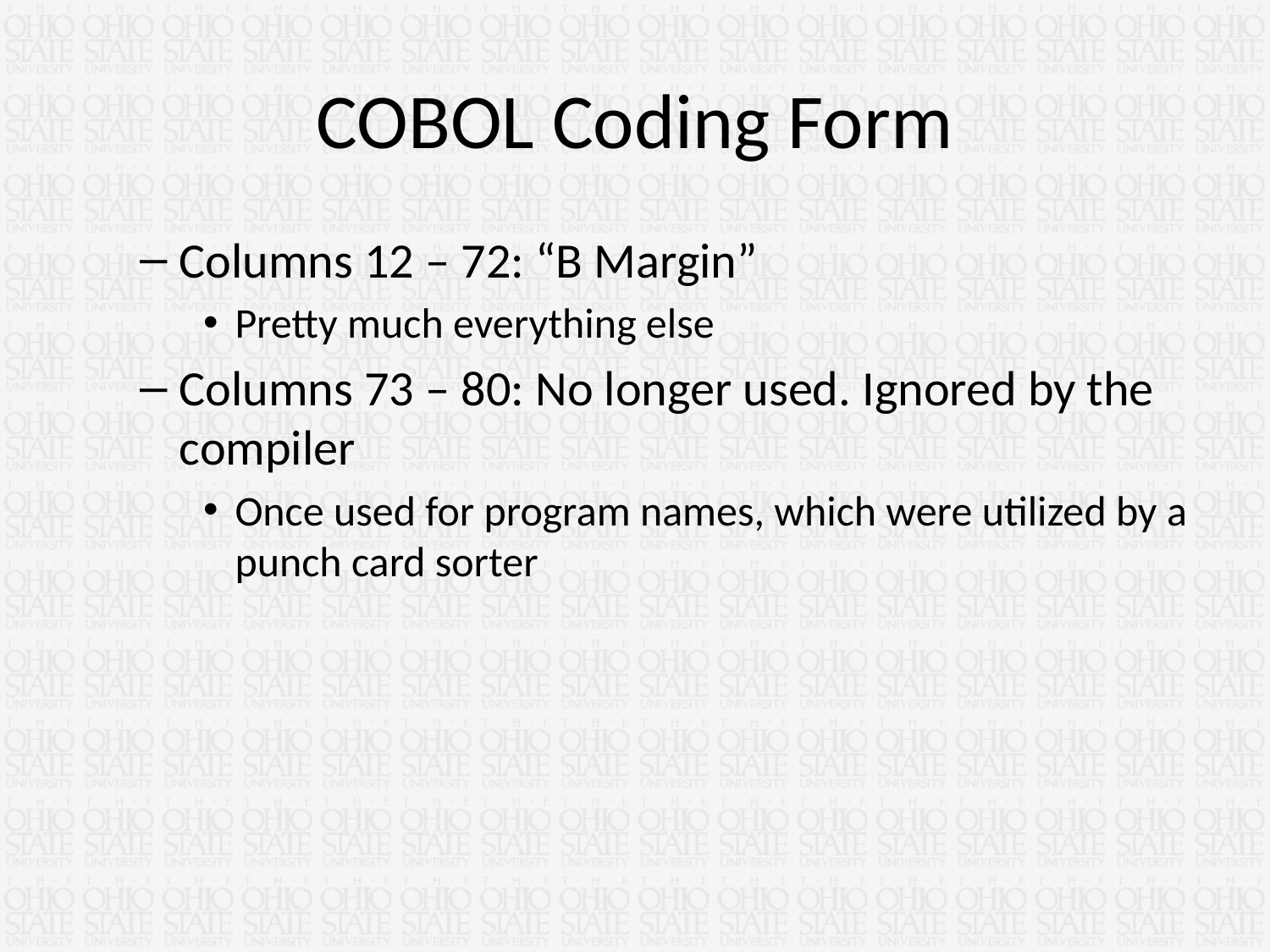

# COBOL Coding Form
Columns 12 – 72: “B Margin”
Pretty much everything else
Columns 73 – 80: No longer used. Ignored by the compiler
Once used for program names, which were utilized by a punch card sorter